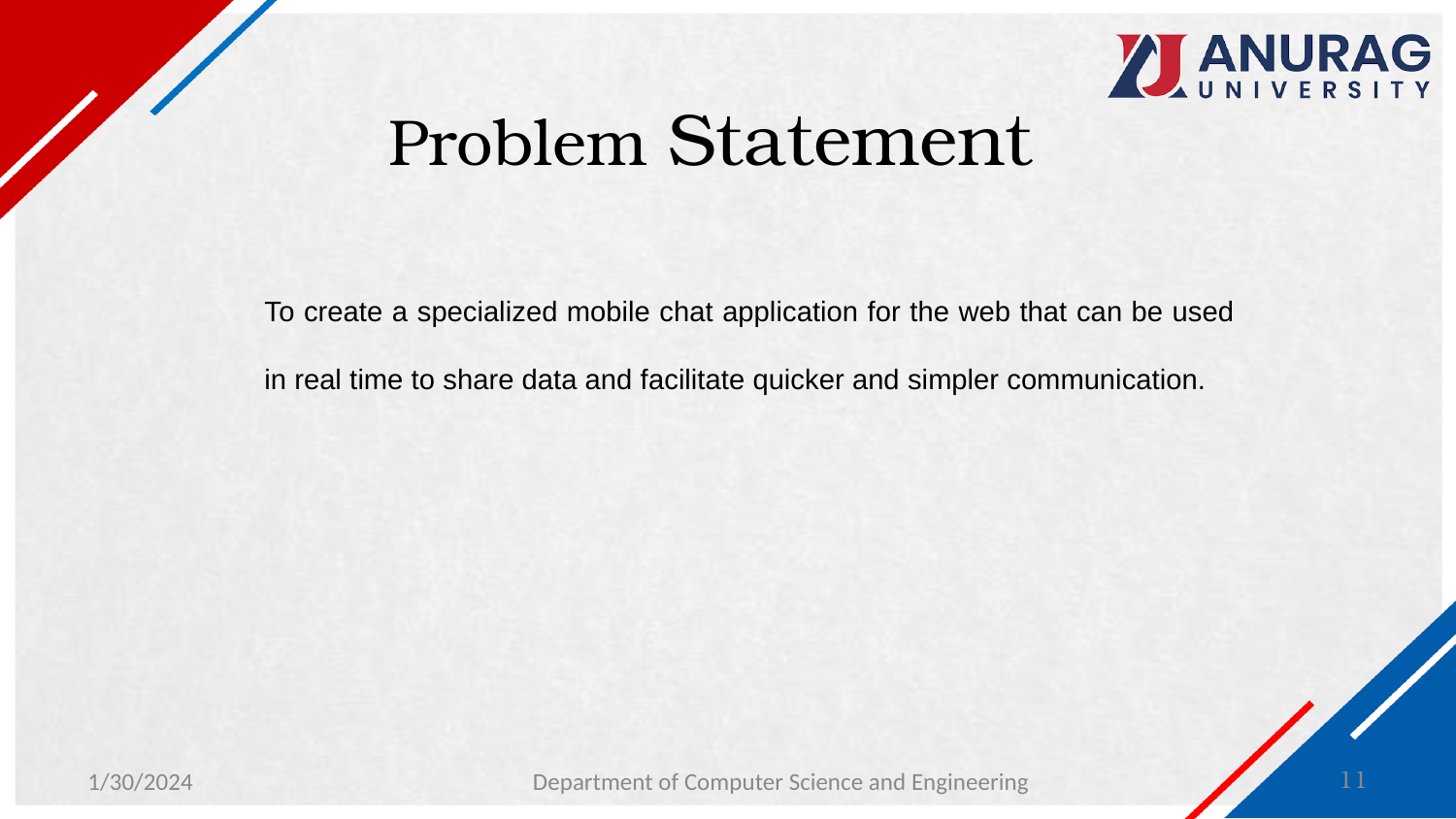

# Problem Statement
To create a specialized mobile chat application for the web that can be used in real time to share data and facilitate quicker and simpler communication.

1/30/2024
11
Department of Computer Science and Engineering